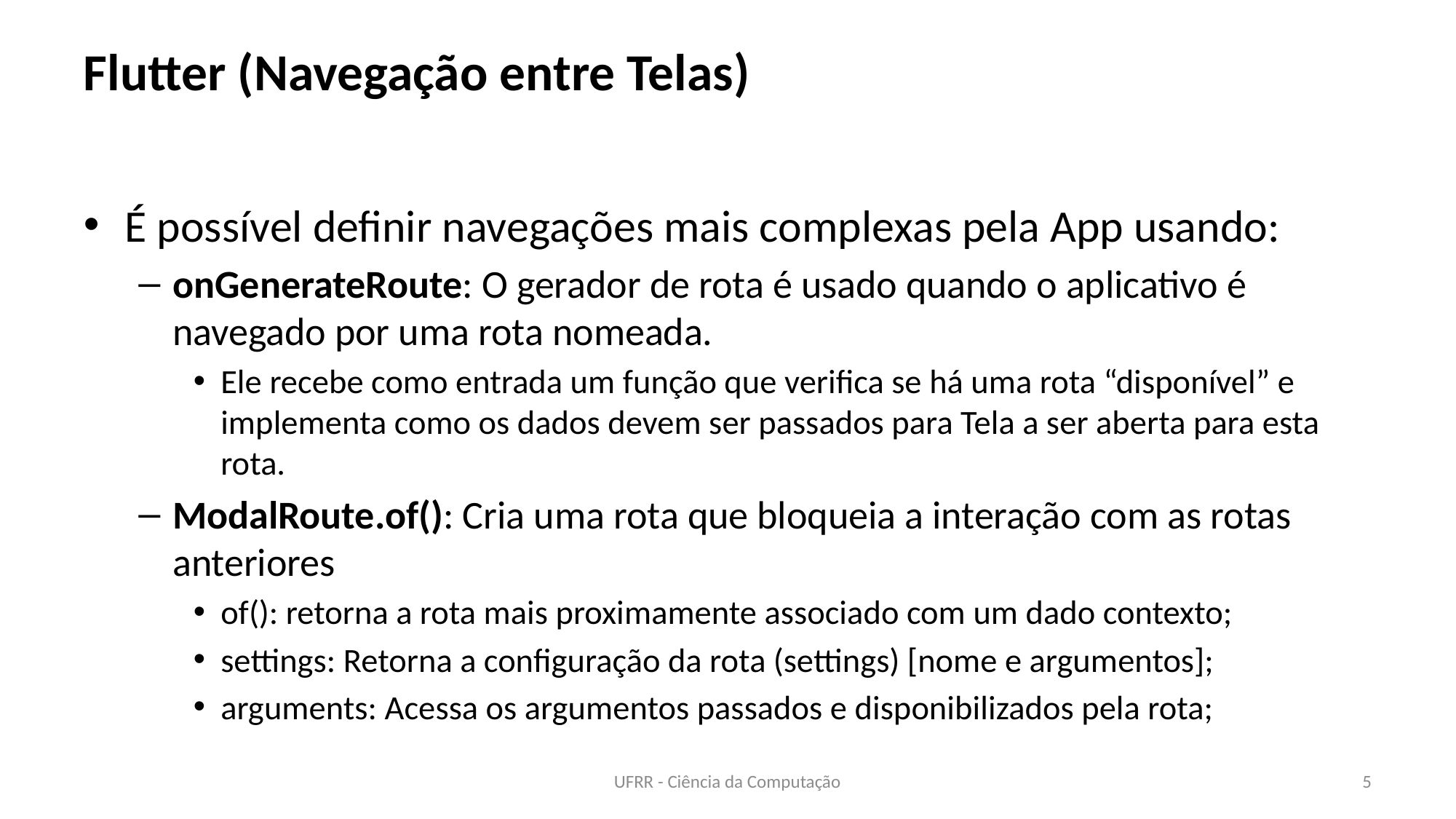

# Flutter (Navegação entre Telas)
É possível definir navegações mais complexas pela App usando:
onGenerateRoute: O gerador de rota é usado quando o aplicativo é navegado por uma rota nomeada.
Ele recebe como entrada um função que verifica se há uma rota “disponível” e implementa como os dados devem ser passados para Tela a ser aberta para esta rota.
ModalRoute.of(): Cria uma rota que bloqueia a interação com as rotas anteriores
of(): retorna a rota mais proximamente associado com um dado contexto;
settings: Retorna a configuração da rota (settings) [nome e argumentos];
arguments: Acessa os argumentos passados e disponibilizados pela rota;

UFRR - Ciência da Computação
5